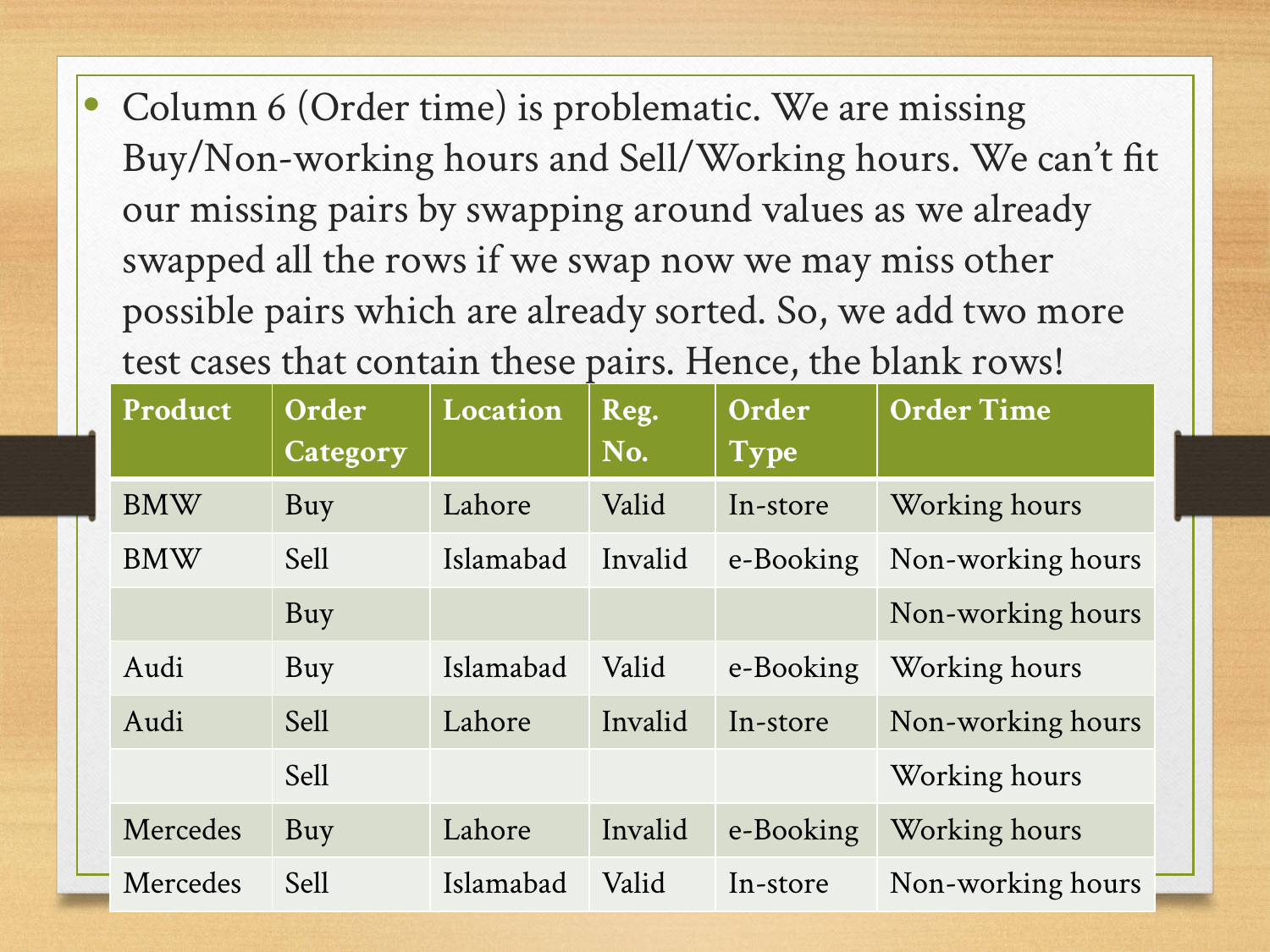

Column 6 (Order time) is problematic. We are missing Buy/Non-working hours and Sell/Working hours. We can’t fit our missing pairs by swapping around values as we already swapped all the rows if we swap now we may miss other possible pairs which are already sorted. So, we add two more test cases that contain these pairs. Hence, the blank rows!
| Product | Order Category | Location | Reg. No. | Order Type | Order Time |
| --- | --- | --- | --- | --- | --- |
| BMW | Buy | Lahore | Valid | In-store | Working hours |
| BMW | Sell | Islamabad | Invalid | e-Booking | Non-working hours |
|  | Buy |  |  |  | Non-working hours |
| Audi | Buy | Islamabad | Valid | e-Booking | Working hours |
| Audi | Sell | Lahore | Invalid | In-store | Non-working hours |
|  | Sell |  |  |  | Working hours |
| Mercedes | Buy | Lahore | Invalid | e-Booking | Working hours |
| Mercedes | Sell | Islamabad | Valid | In-store | Non-working hours |